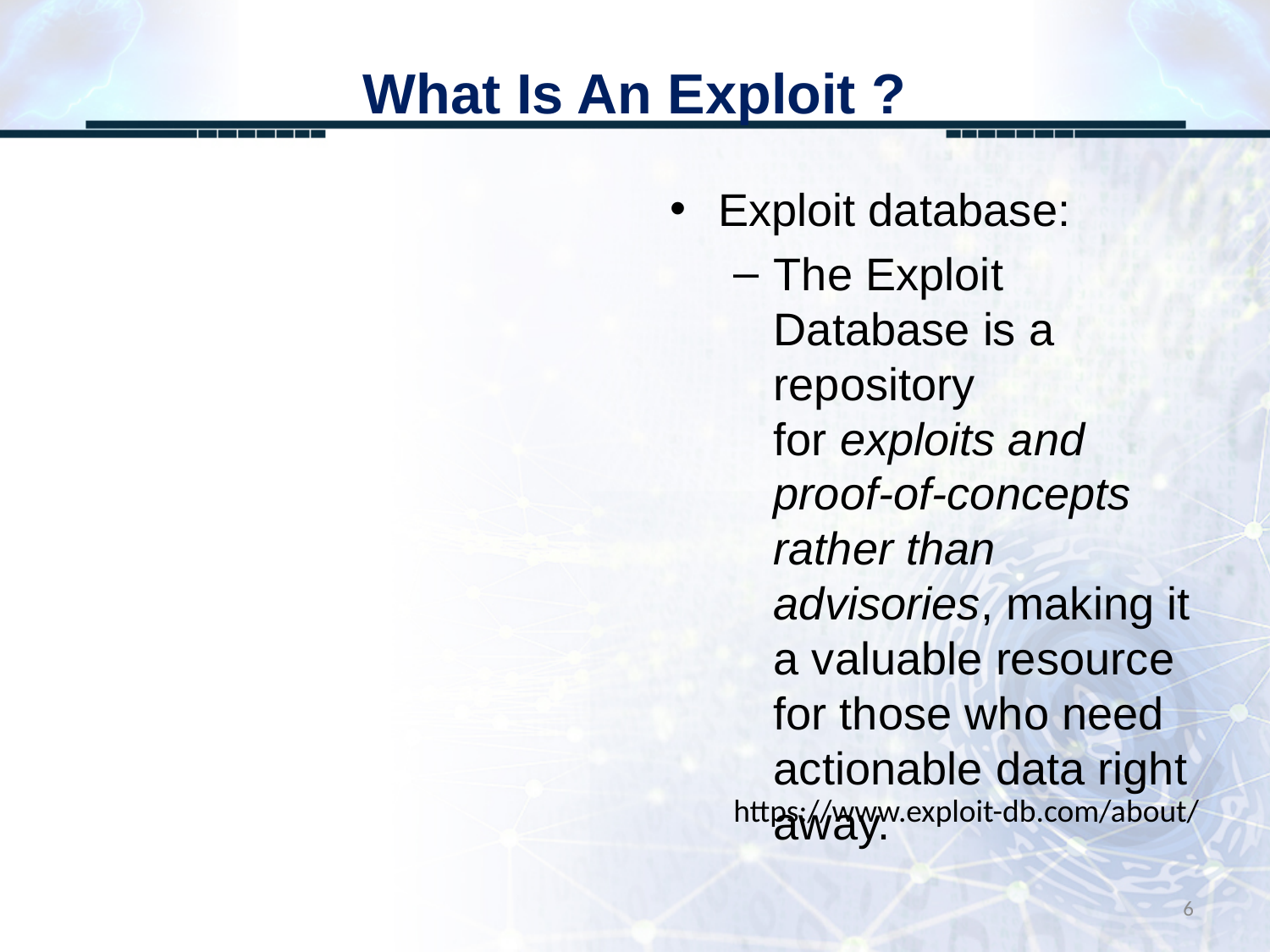

# What Is An Exploit ?
Exploit database:
The Exploit Database is a repository for exploits and proof-of-concepts rather than advisories, making it a valuable resource for those who need actionable data right away.

https://www.exploit-db.com/about/
6